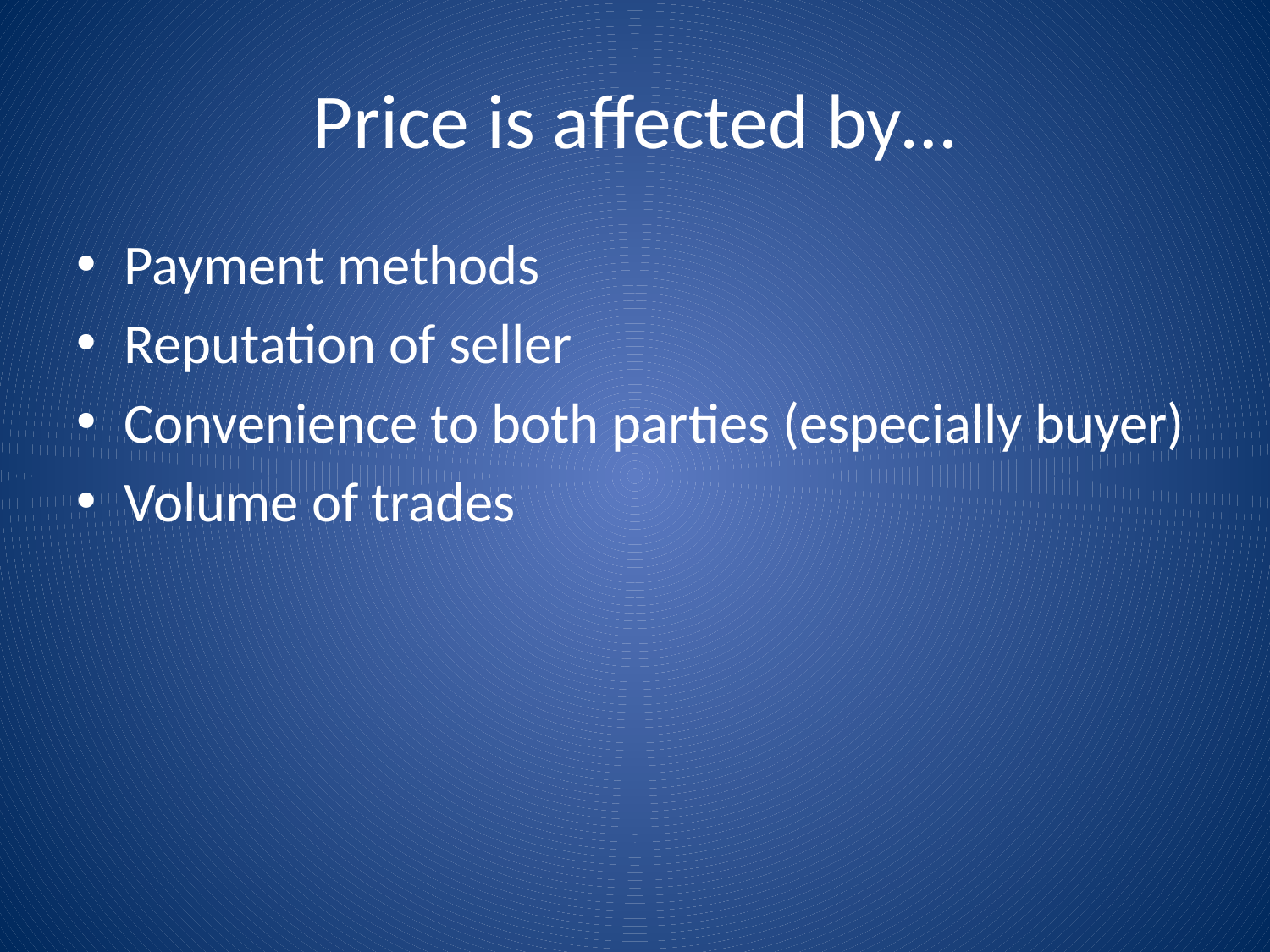

# Price is affected by…
Payment methods
Reputation of seller
Convenience to both parties (especially buyer)
Volume of trades